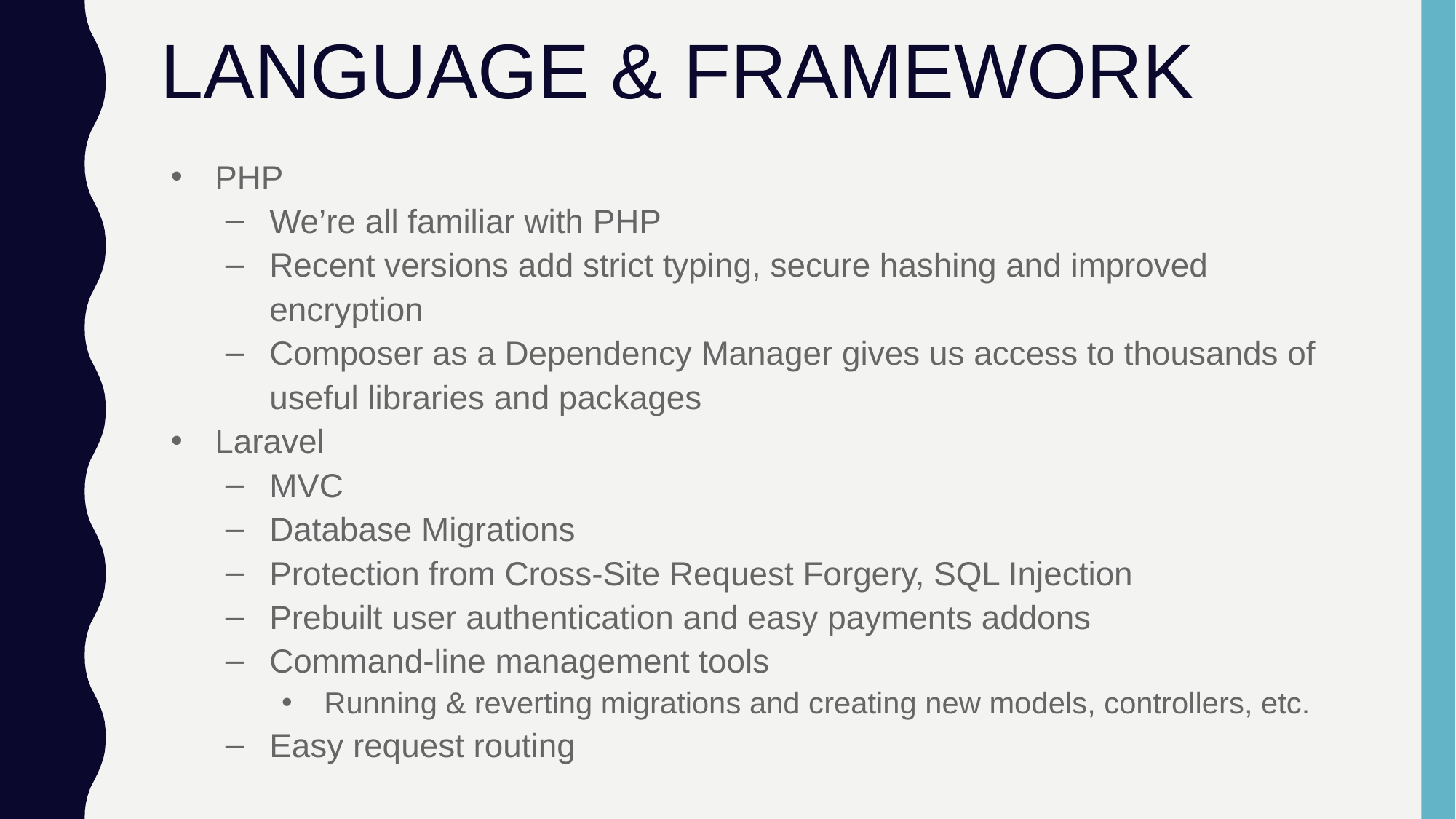

# LANGUAGE & FRAMEWORK
PHP
We’re all familiar with PHP
Recent versions add strict typing, secure hashing and improved encryption
Composer as a Dependency Manager gives us access to thousands of useful libraries and packages
Laravel
MVC
Database Migrations
Protection from Cross-Site Request Forgery, SQL Injection
Prebuilt user authentication and easy payments addons
Command-line management tools
Running & reverting migrations and creating new models, controllers, etc.
Easy request routing